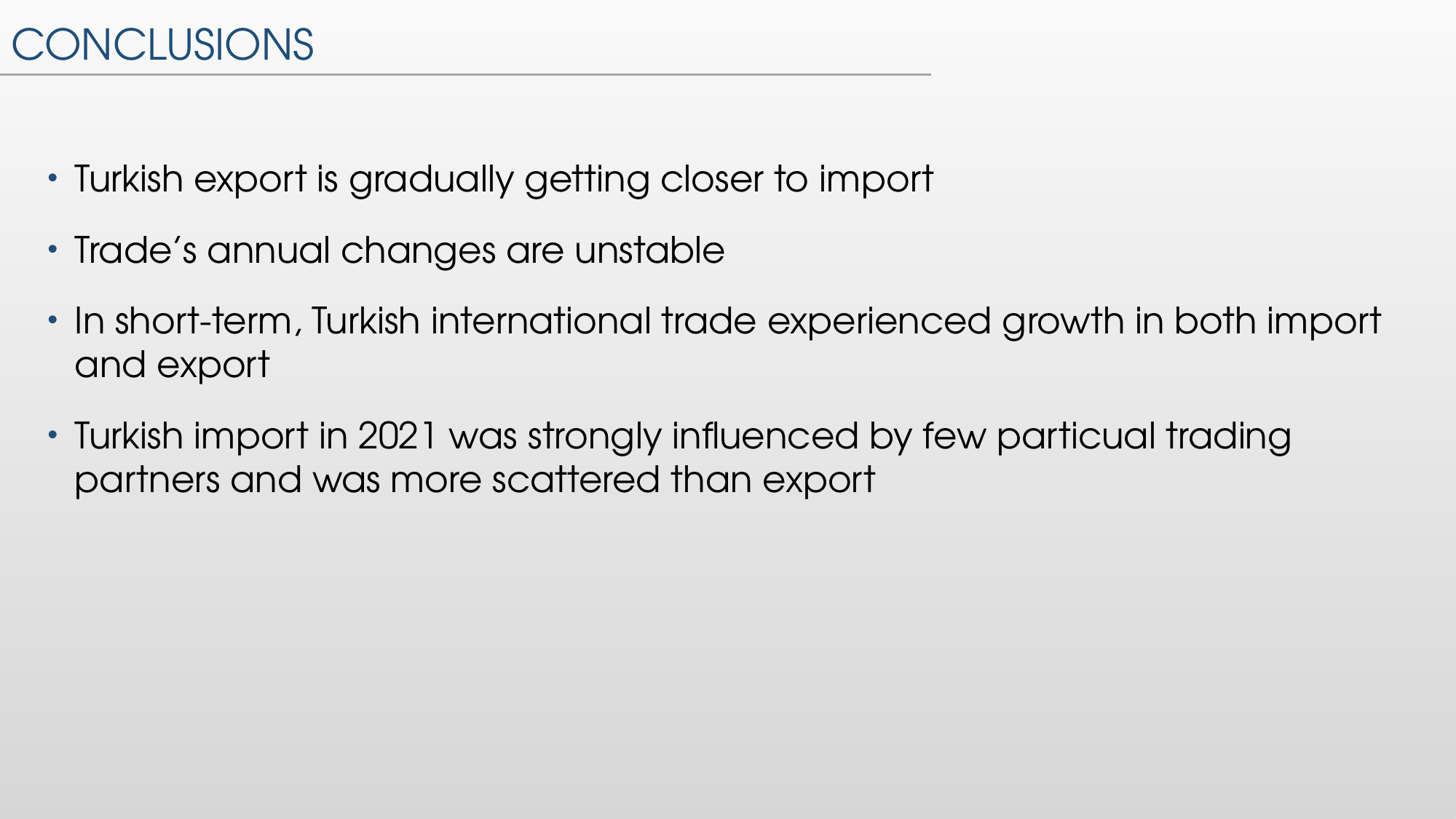

# Conclusions
Turkish export is gradually getting closer to import
Trade’s annual changes are unstable
In short-term, Turkish international trade experienced growth in both import and export
Turkish import in 2021 was strongly influenced by few particual trading partners and was more scattered than export